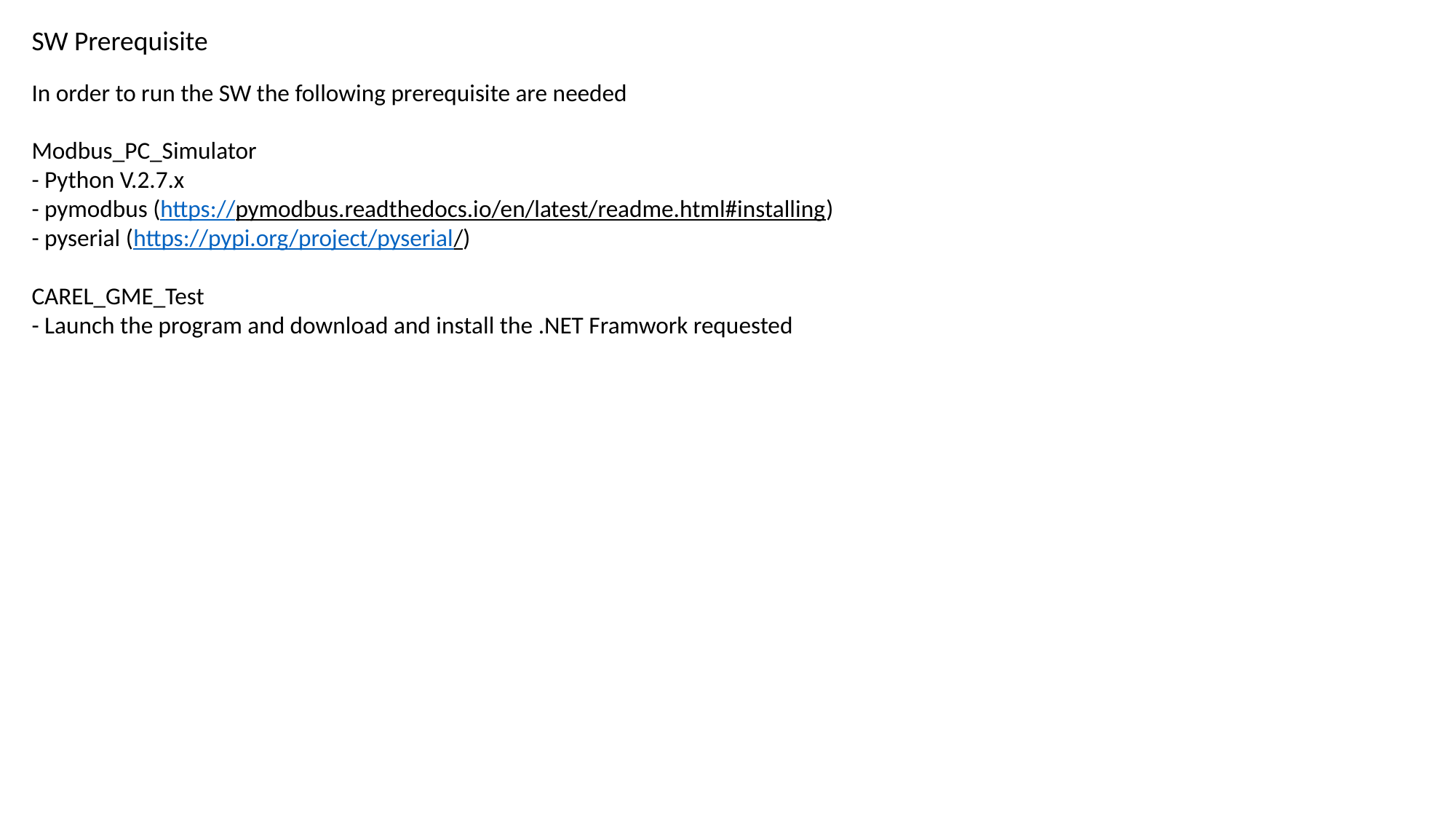

SW Prerequisite
In order to run the SW the following prerequisite are needed

Modbus_PC_Simulator
- Python V.2.7.x
- pymodbus (https://pymodbus.readthedocs.io/en/latest/readme.html#installing)
- pyserial (https://pypi.org/project/pyserial/)

CAREL_GME_Test
- Launch the program and download and install the .NET Framwork requested